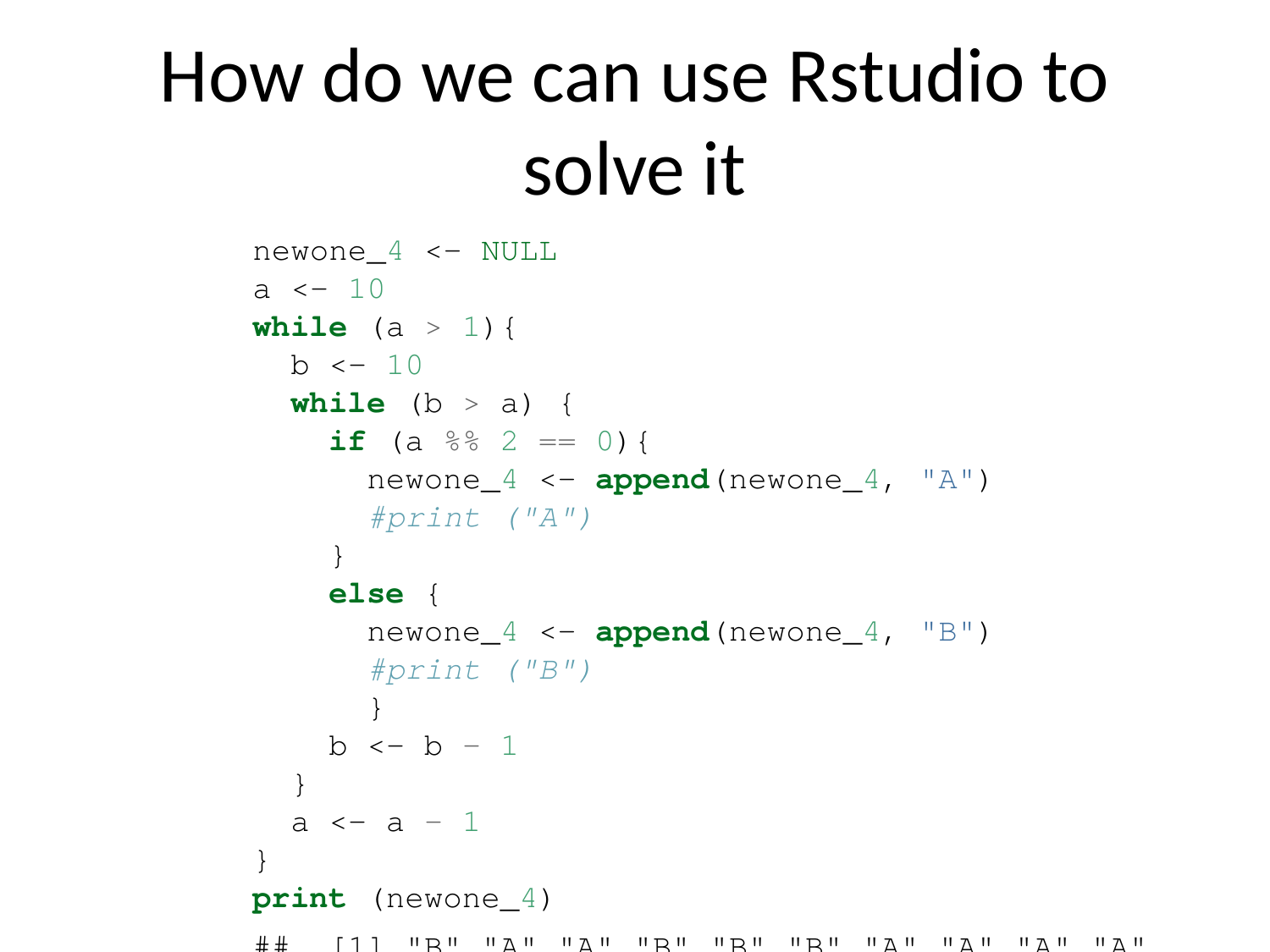

# How do we can use Rstudio to solve it
newone_4 <- NULL
a <- 10
while (a > 1){
  b <- 10
  while (b > a) {
    if (a %% 2 == 0){
      newone_4 <- append(newone_4, "A")
      #print ("A")
    }
    else {
      newone_4 <- append(newone_4, "B")
      #print ("B")
      }
    b <- b - 1
  }
  a <- a - 1
}
print (newone_4)
##  [1] "B" "A" "A" "B" "B" "B" "A" "A" "A" "A" "B" "B" "B" "B" "B" "A" "A" "A" "A"
## [20] "A" "A" "B" "B" "B" "B" "B" "B" "B" "A" "A" "A" "A" "A" "A" "A" "A"